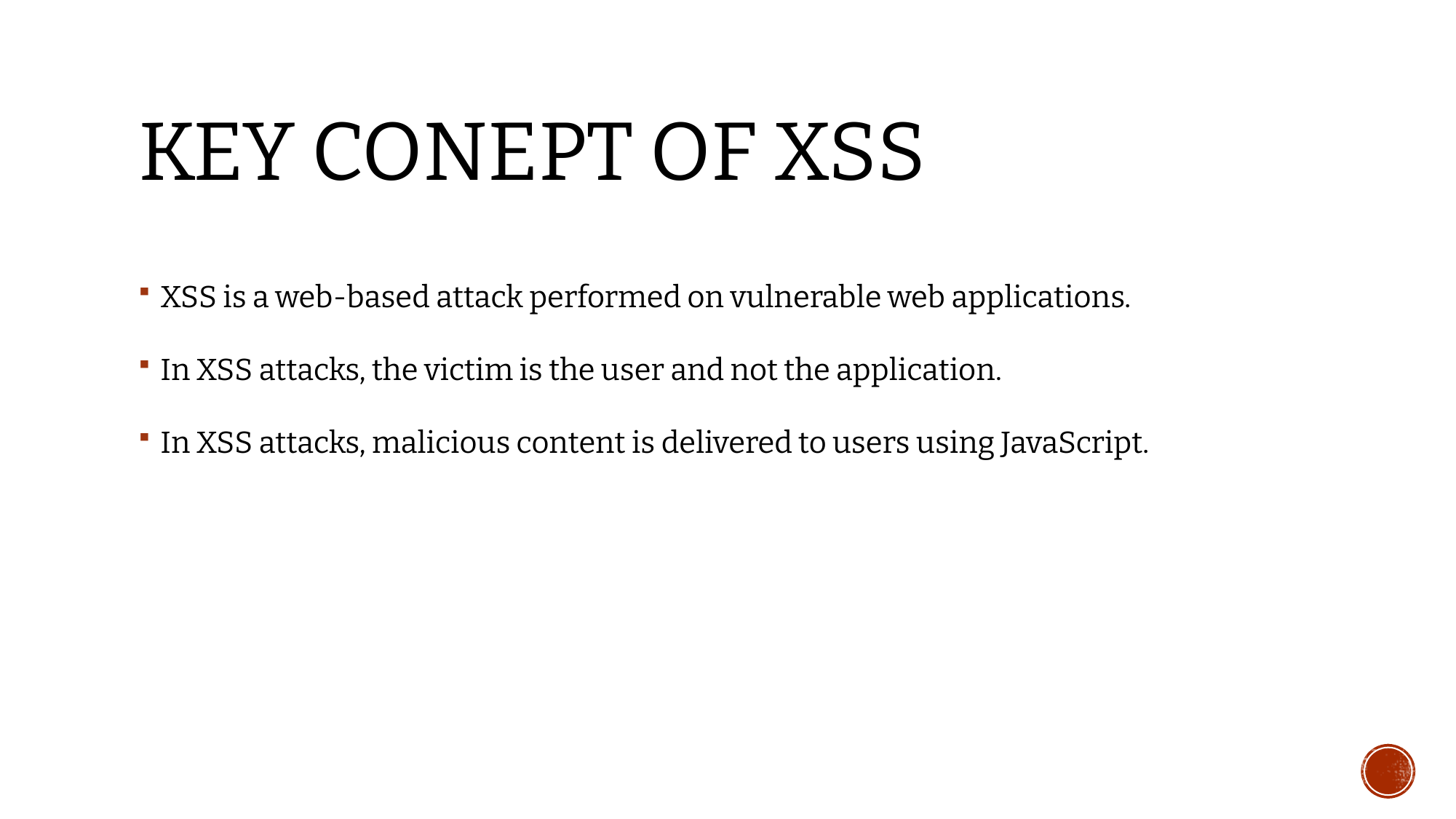

# KEY CONEPT OF XSS
XSS is a web-based attack performed on vulnerable web applications.
In XSS attacks, the victim is the user and not the application.
In XSS attacks, malicious content is delivered to users using JavaScript.